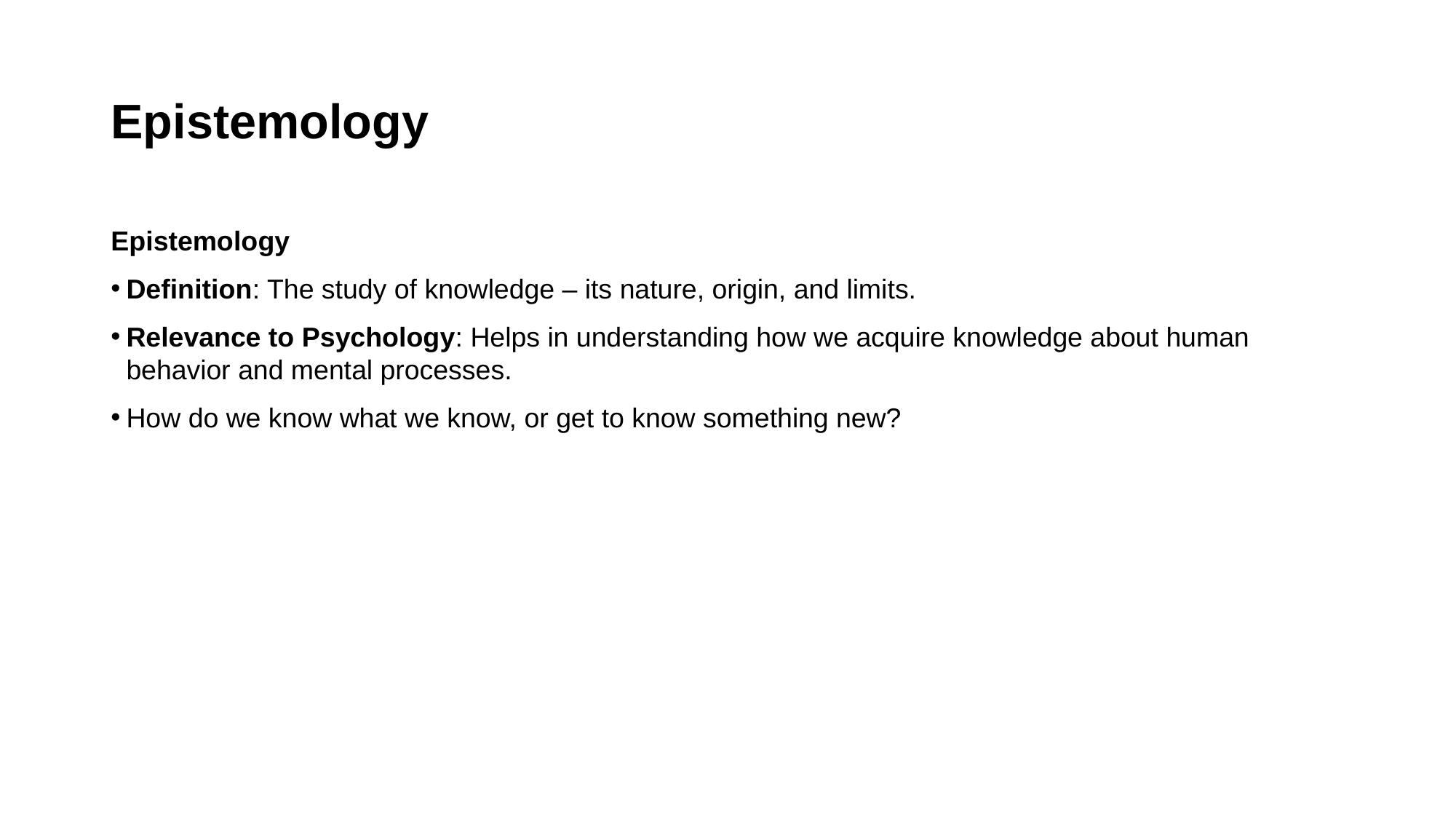

# Epistemology
Epistemology
Definition: The study of knowledge – its nature, origin, and limits.
Relevance to Psychology: Helps in understanding how we acquire knowledge about human behavior and mental processes.
How do we know what we know, or get to know something new?